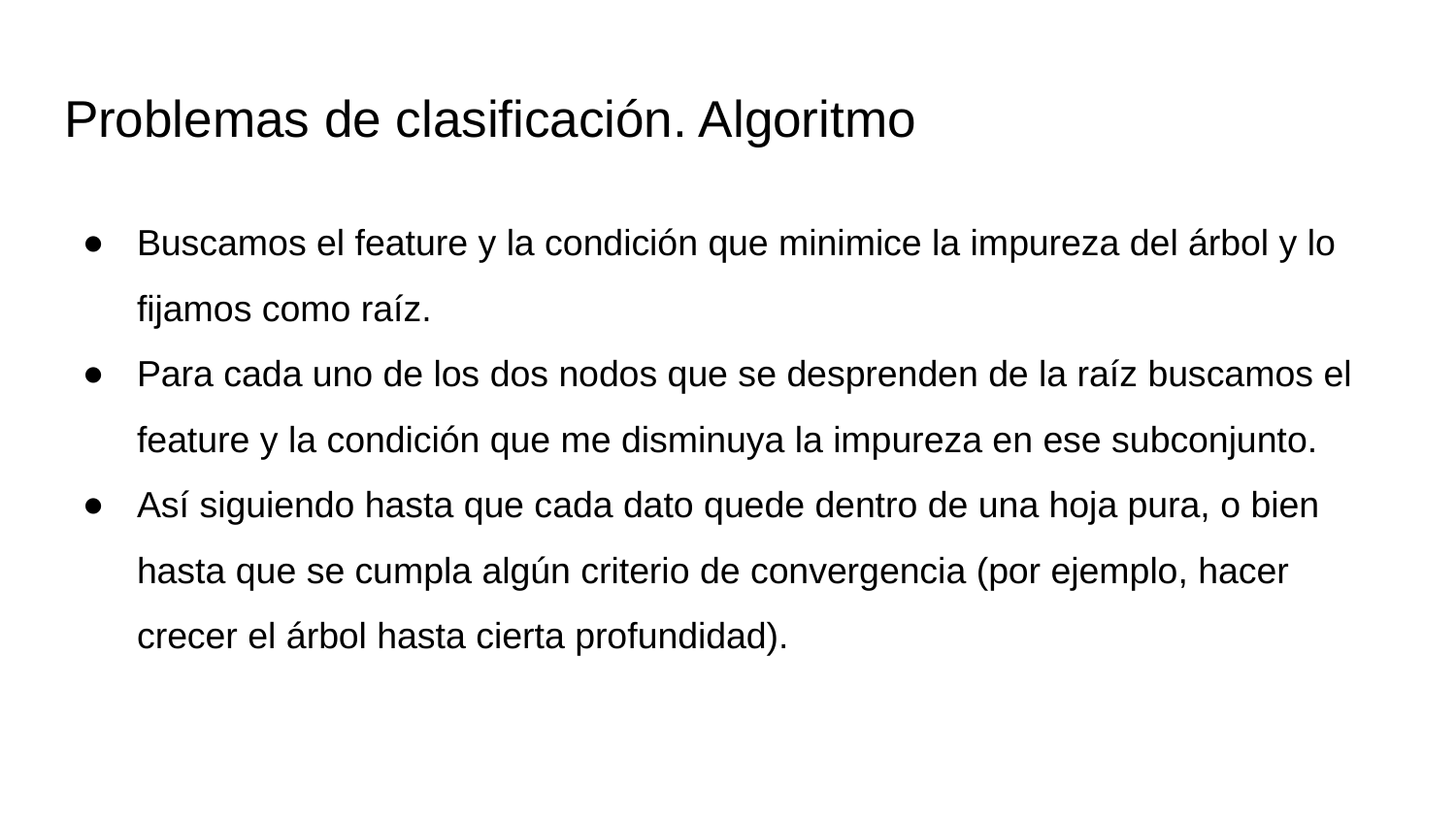

# Problemas de clasificación. Algoritmo
Buscamos el feature y la condición que minimice la impureza del árbol y lo fijamos como raíz.
Para cada uno de los dos nodos que se desprenden de la raíz buscamos el feature y la condición que me disminuya la impureza en ese subconjunto.
Así siguiendo hasta que cada dato quede dentro de una hoja pura, o bien hasta que se cumpla algún criterio de convergencia (por ejemplo, hacer crecer el árbol hasta cierta profundidad).